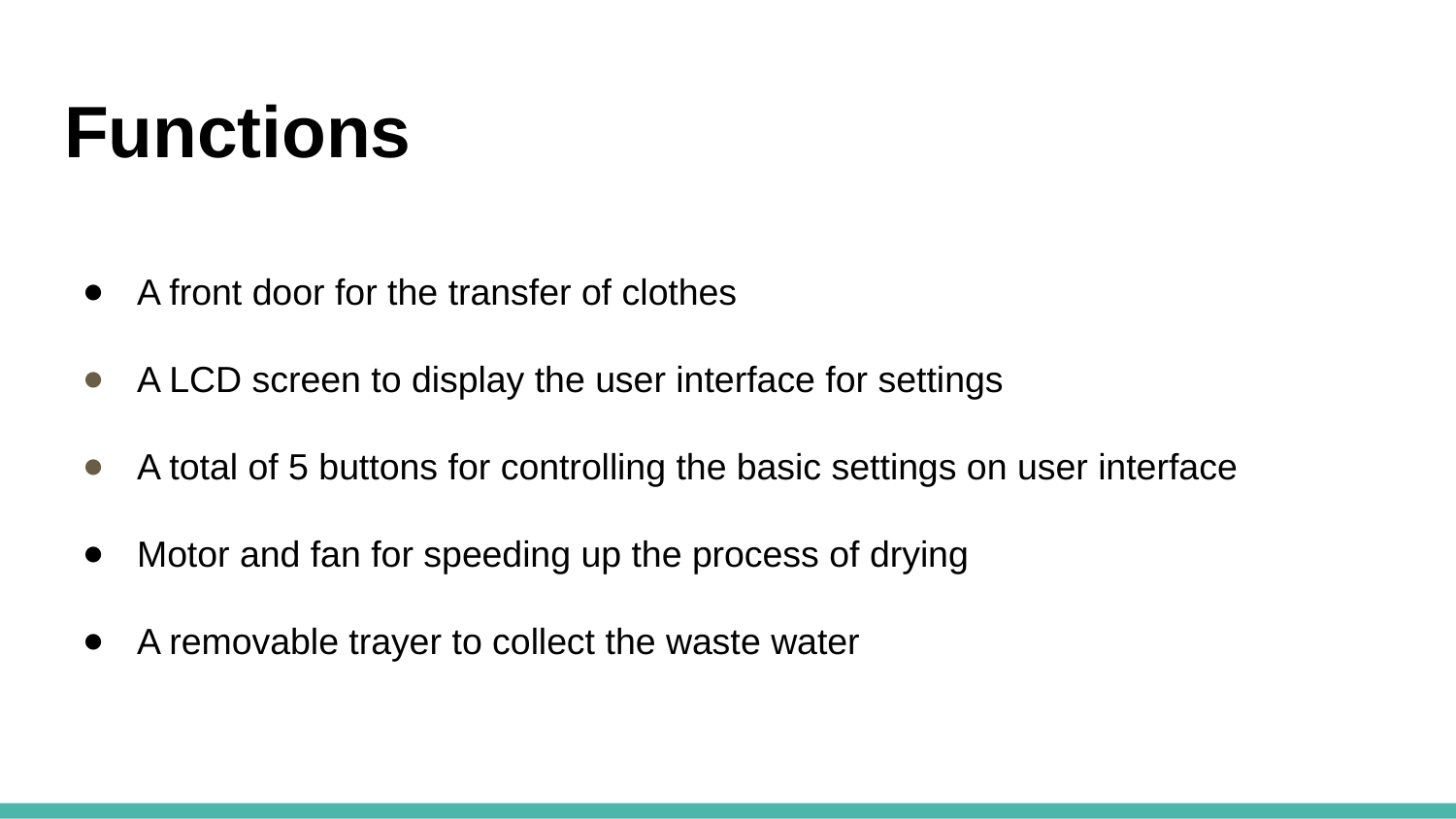

# Functions
A front door for the transfer of clothes
A LCD screen to display the user interface for settings
A total of 5 buttons for controlling the basic settings on user interface
Motor and fan for speeding up the process of drying
A removable trayer to collect the waste water